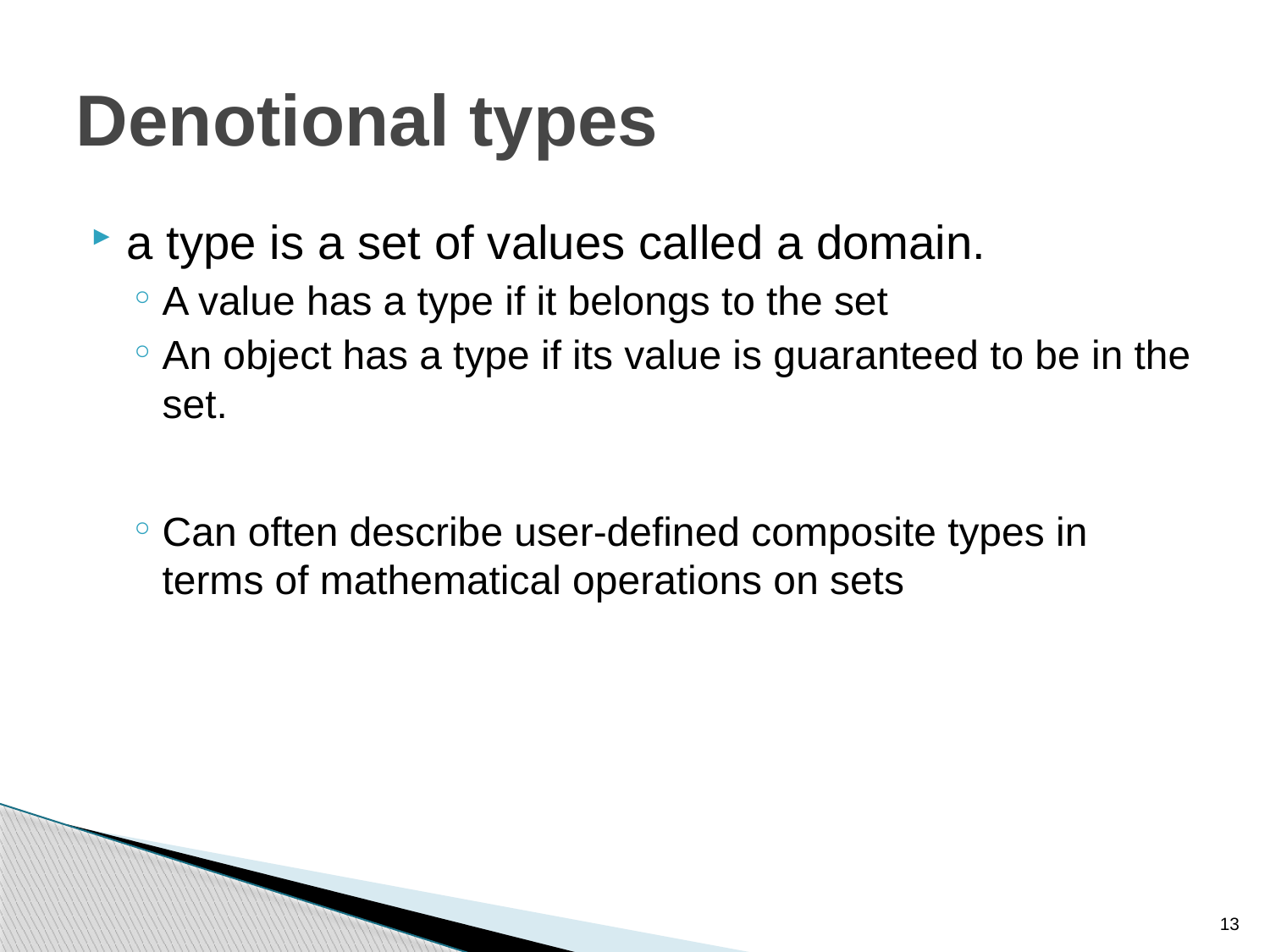

# Denotional types
a type is a set of values called a domain.
A value has a type if it belongs to the set
An object has a type if its value is guaranteed to be in the set.

Can often describe user-defined composite types in terms of mathematical operations on sets
13